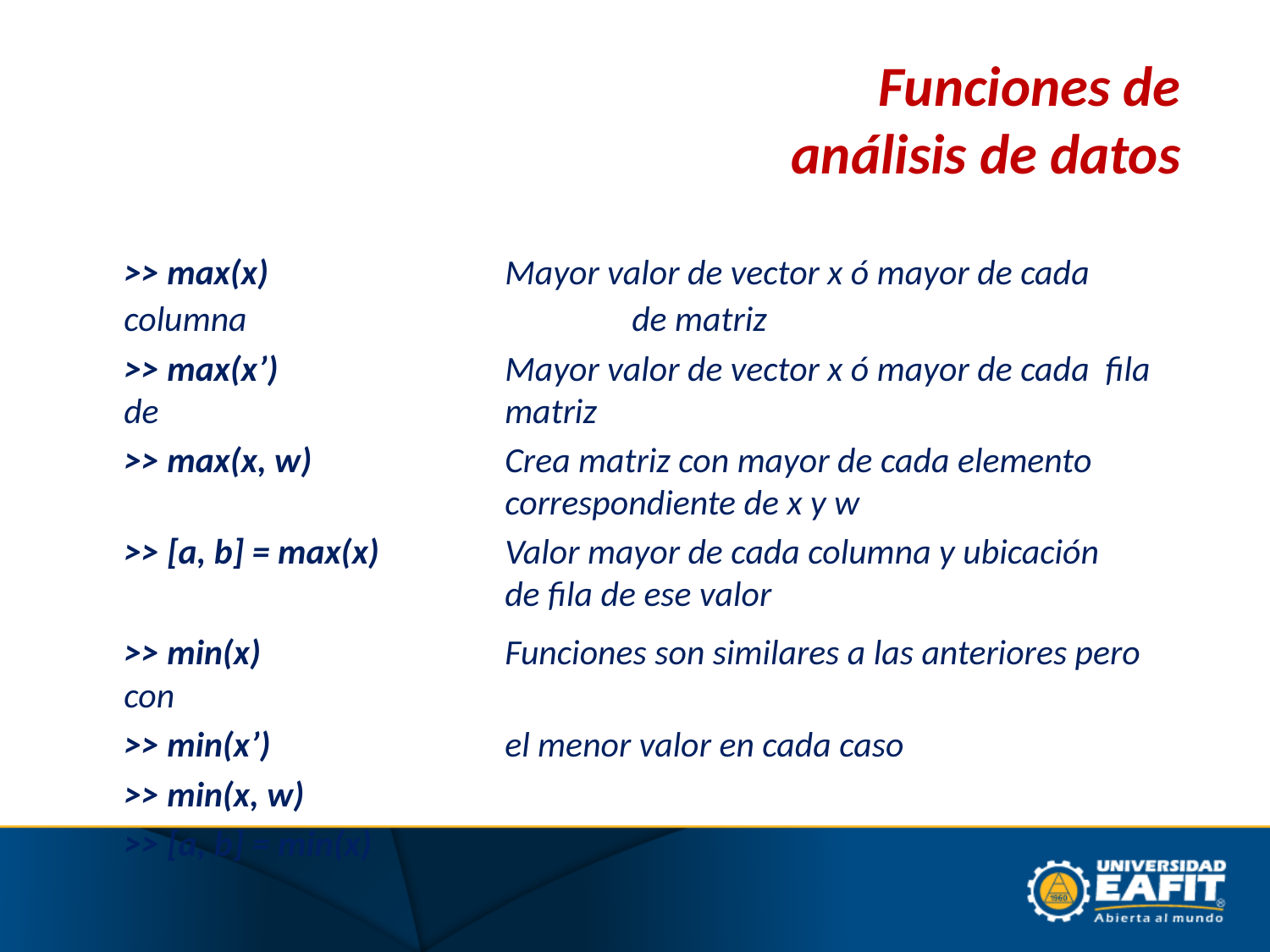

# Funciones de análisis de datos
	>> max(x)		Mayor valor de vector x ó mayor de cada columna 			de matriz
	>> max(x’)		Mayor valor de vector x ó mayor de cada  fila de 			matriz
	>> max(x, w)		Crea matriz con mayor de cada elemento 				correspondiente de x y w
	>> [a, b] = max(x)	Valor mayor de cada columna y ubicación 				de fila de ese valor
	>> min(x)		Funciones son similares a las anteriores pero con
	>> min(x’)		el menor valor en cada caso
	>> min(x, w)
	>> [a, b] = min(x)